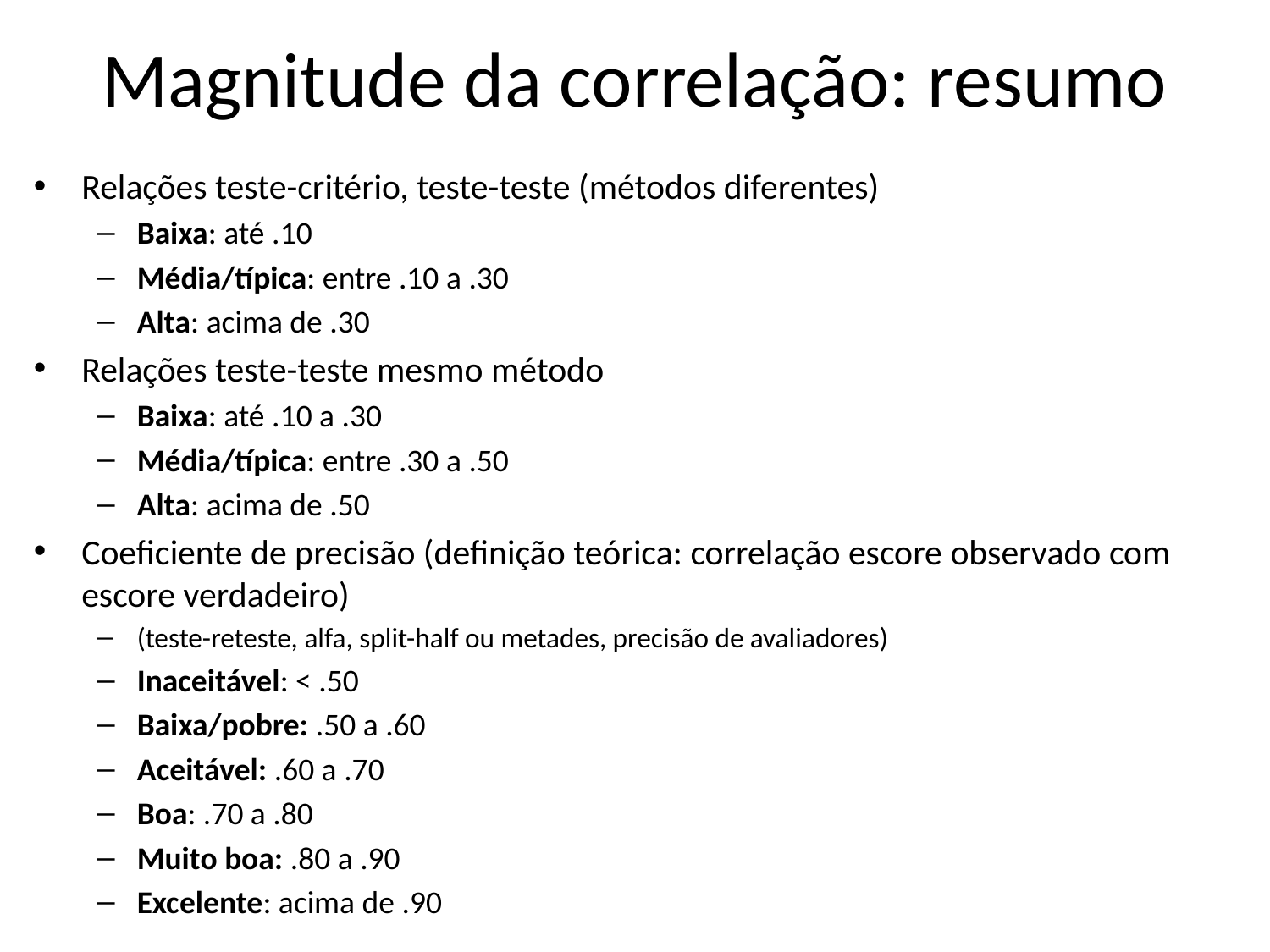

# Magnitude da correlação: resumo
Relações teste-critério, teste-teste (métodos diferentes)
Baixa: até .10
Média/típica: entre .10 a .30
Alta: acima de .30
Relações teste-teste mesmo método
Baixa: até .10 a .30
Média/típica: entre .30 a .50
Alta: acima de .50
Coeficiente de precisão (definição teórica: correlação escore observado com escore verdadeiro)
(teste-reteste, alfa, split-half ou metades, precisão de avaliadores)
Inaceitável: < .50
Baixa/pobre: .50 a .60
Aceitável: .60 a .70
Boa: .70 a .80
Muito boa: .80 a .90
Excelente: acima de .90